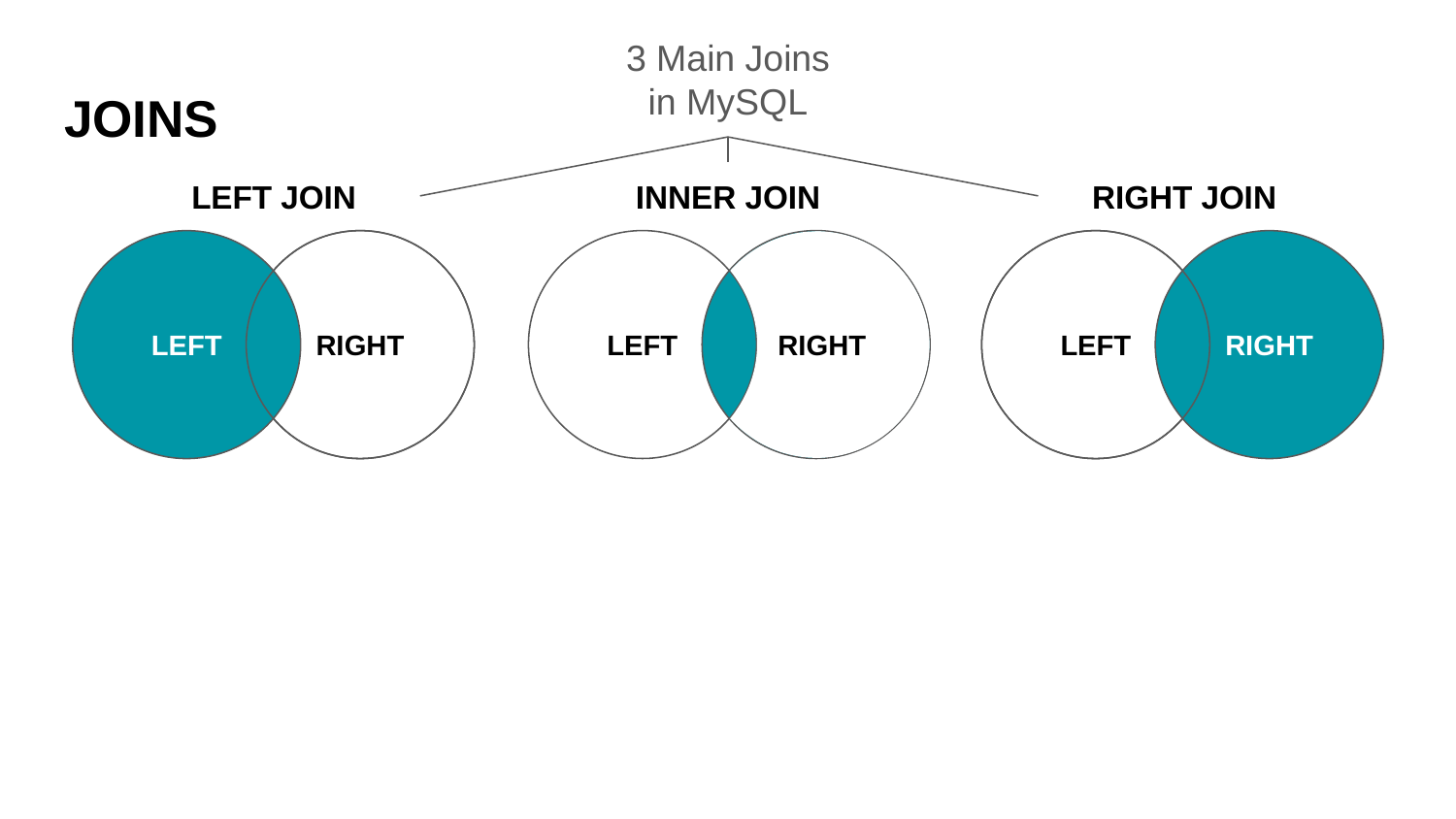

3 Main Joins in MySQL
# JOINS
LEFT JOIN
INNER JOIN
RIGHT JOIN

LEFT
Table 2

RIGHT
LEFT
RIGHT

Table 1
LEFT
RIGHT